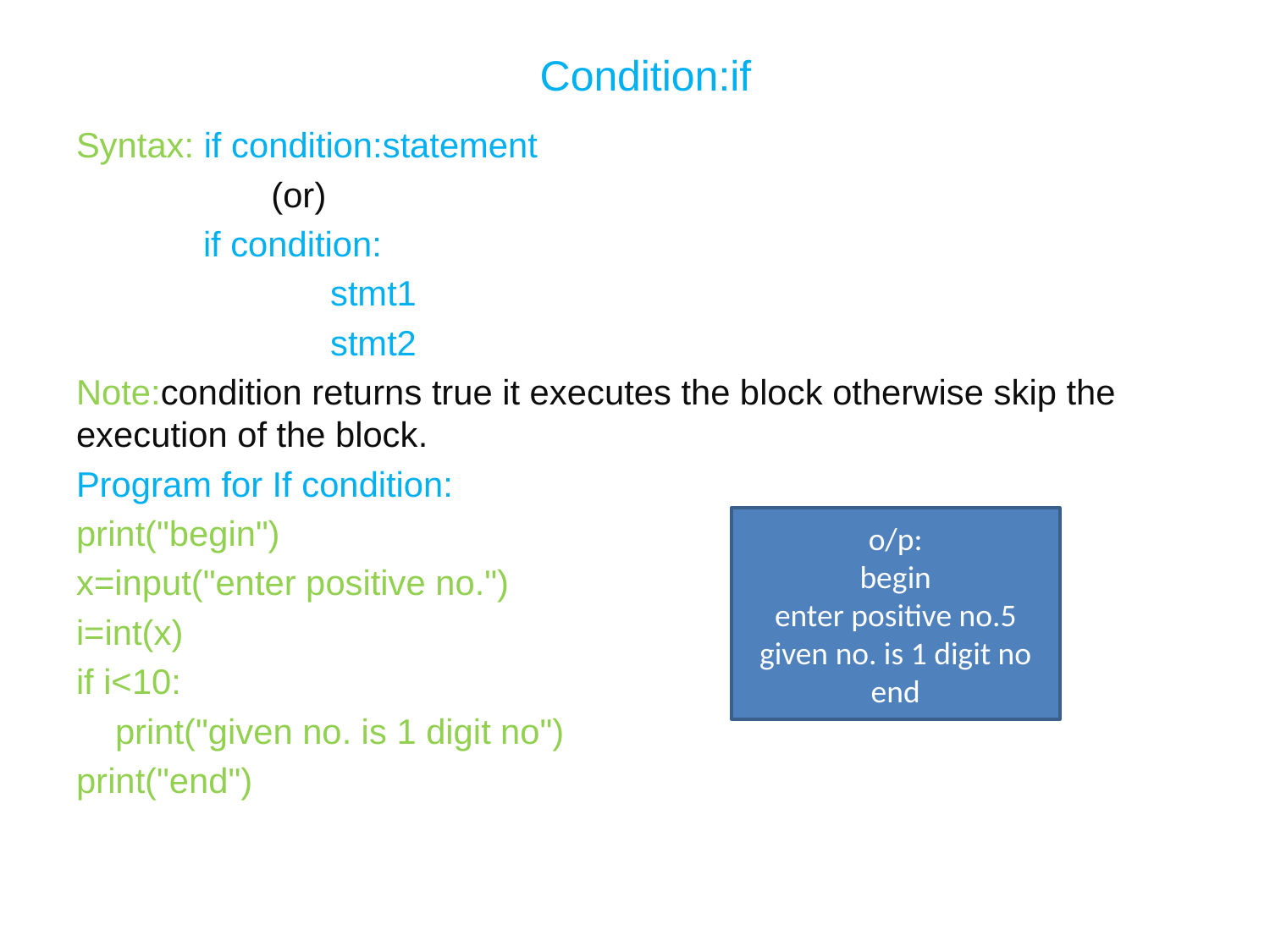

# Condition:if
Syntax: if condition:statement
	       (or)
	if condition:
		stmt1
		stmt2
Note:condition returns true it executes the block otherwise skip the execution of the block.
Program for If condition:
print("begin")
x=input("enter positive no.")
i=int(x)
if i<10:
    print("given no. is 1 digit no")
print("end")

o/p:
begin
enter positive no.5
given no. is 1 digit no
end